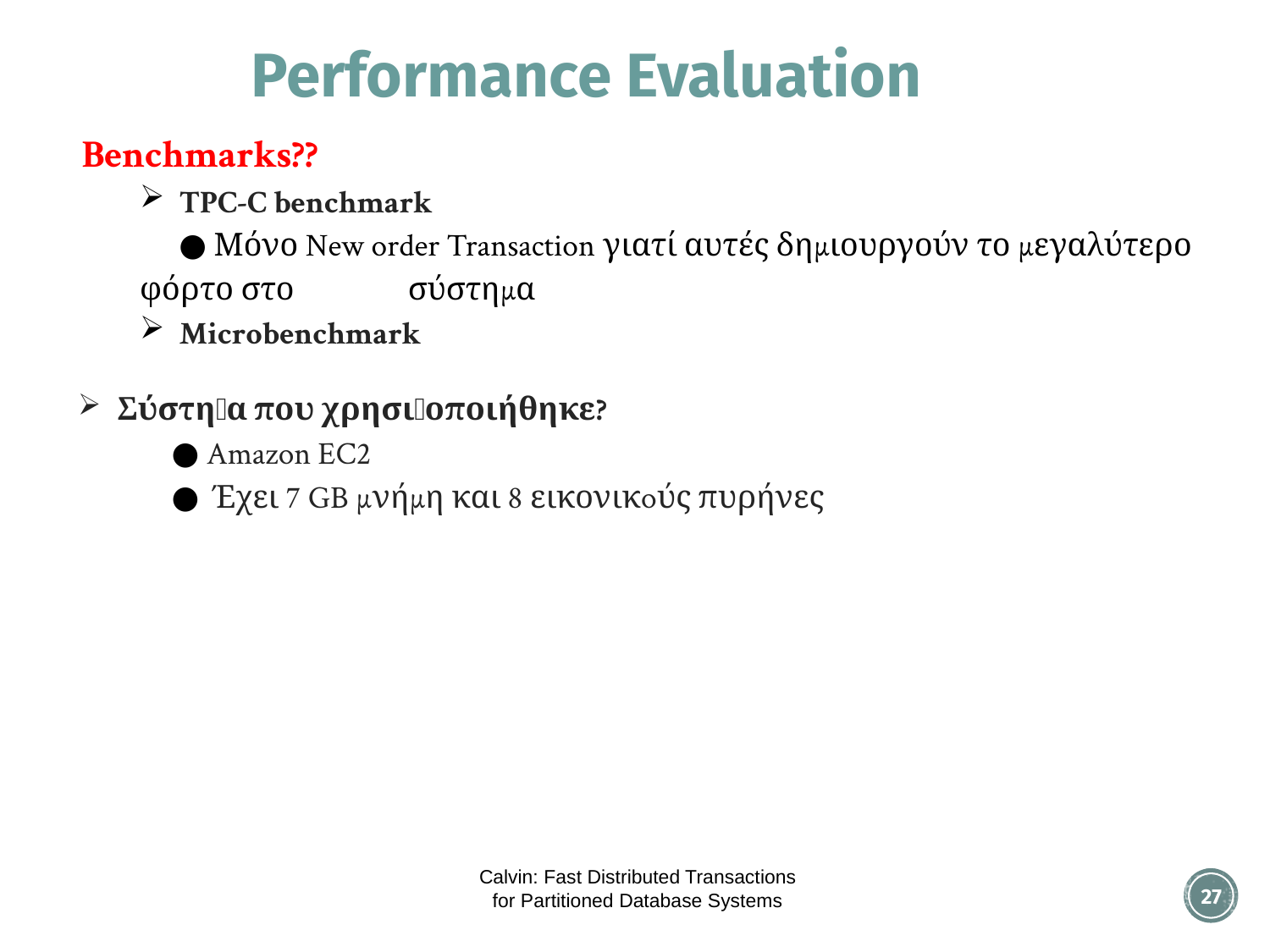

Performance Evaluation

 Benchmarks??
TPC-C benchmark
      ● Μόνο New order Transaction γιατί αυτές δημιουργούν το μεγαλύτερο φόρτο στο 	  σύστημα
Microbenchmark

Σύστημα που χρησιμοποιήθηκε?
● Amazon EC2
●  Έχει 7 GB μνήμη και 8 εικονικoύς πυρήνες

Calvin: Fast Distributed Transactions
for Partitioned Database Systems
27